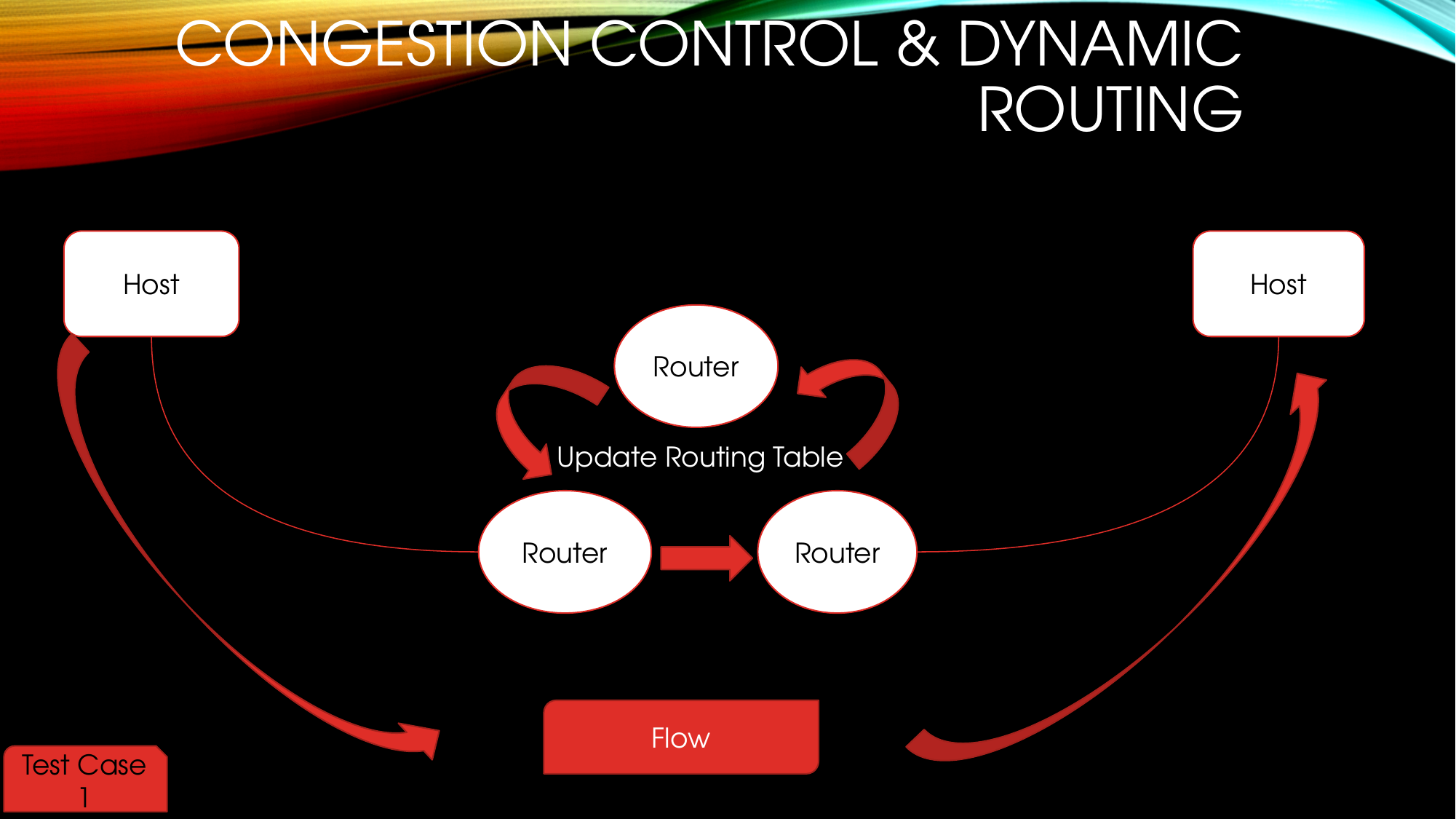

# Congestion Control & Dynamic Routing
Host
Host

Router

Update Routing Table
Router
Router

Flow
Test Case 1